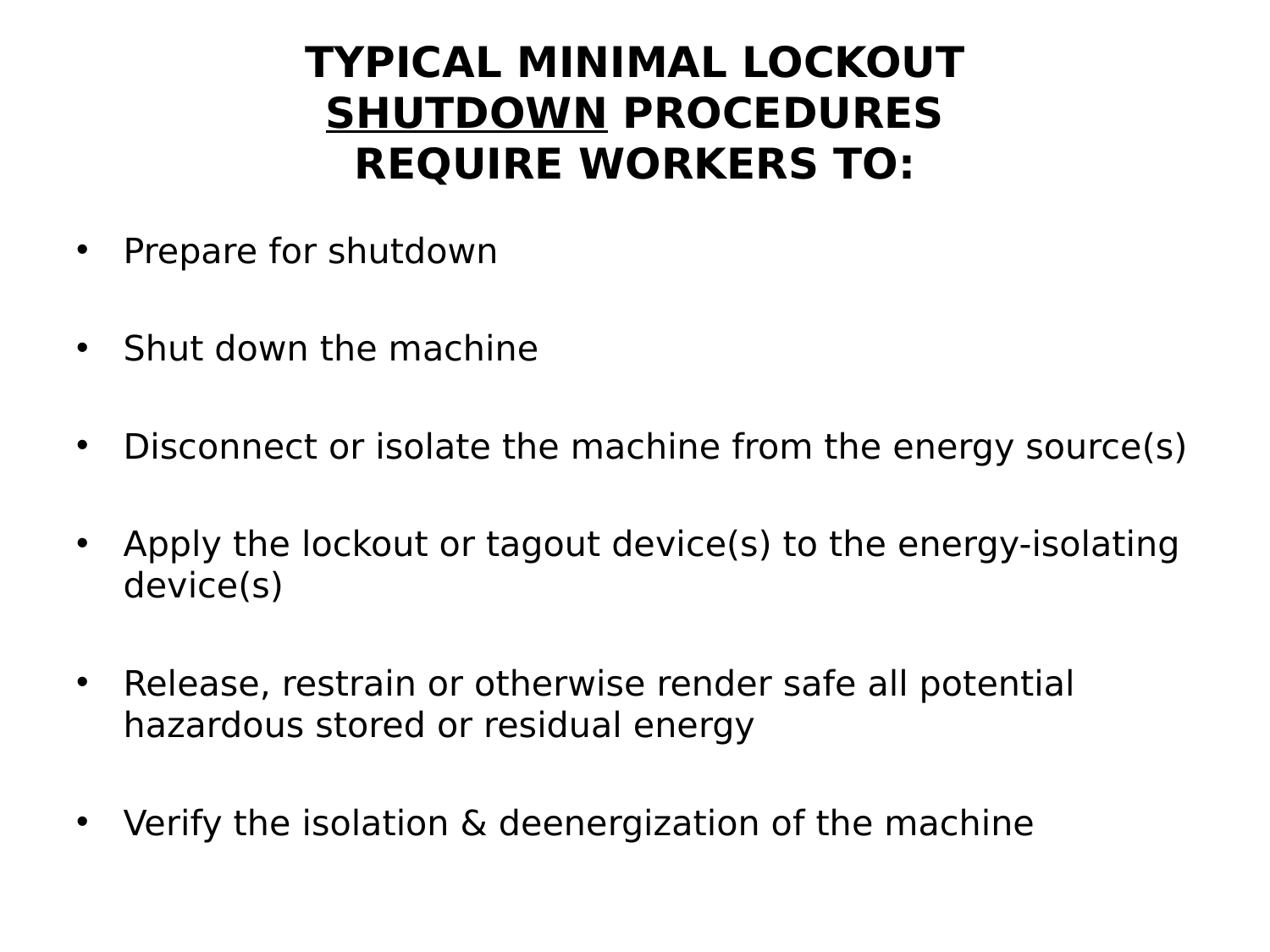

TYPICAL MINIMAL LOCKOUT SHUTDOWN PROCEDURES REQUIRE WORKERS TO:
Prepare for shutdown

Shut down the machine

Disconnect or isolate the machine from the energy source(s)

Apply the lockout or tagout device(s) to the energy-isolating device(s)

Release, restrain or otherwise render safe all potential hazardous stored or residual energy

Verify the isolation & deenergization of the machine